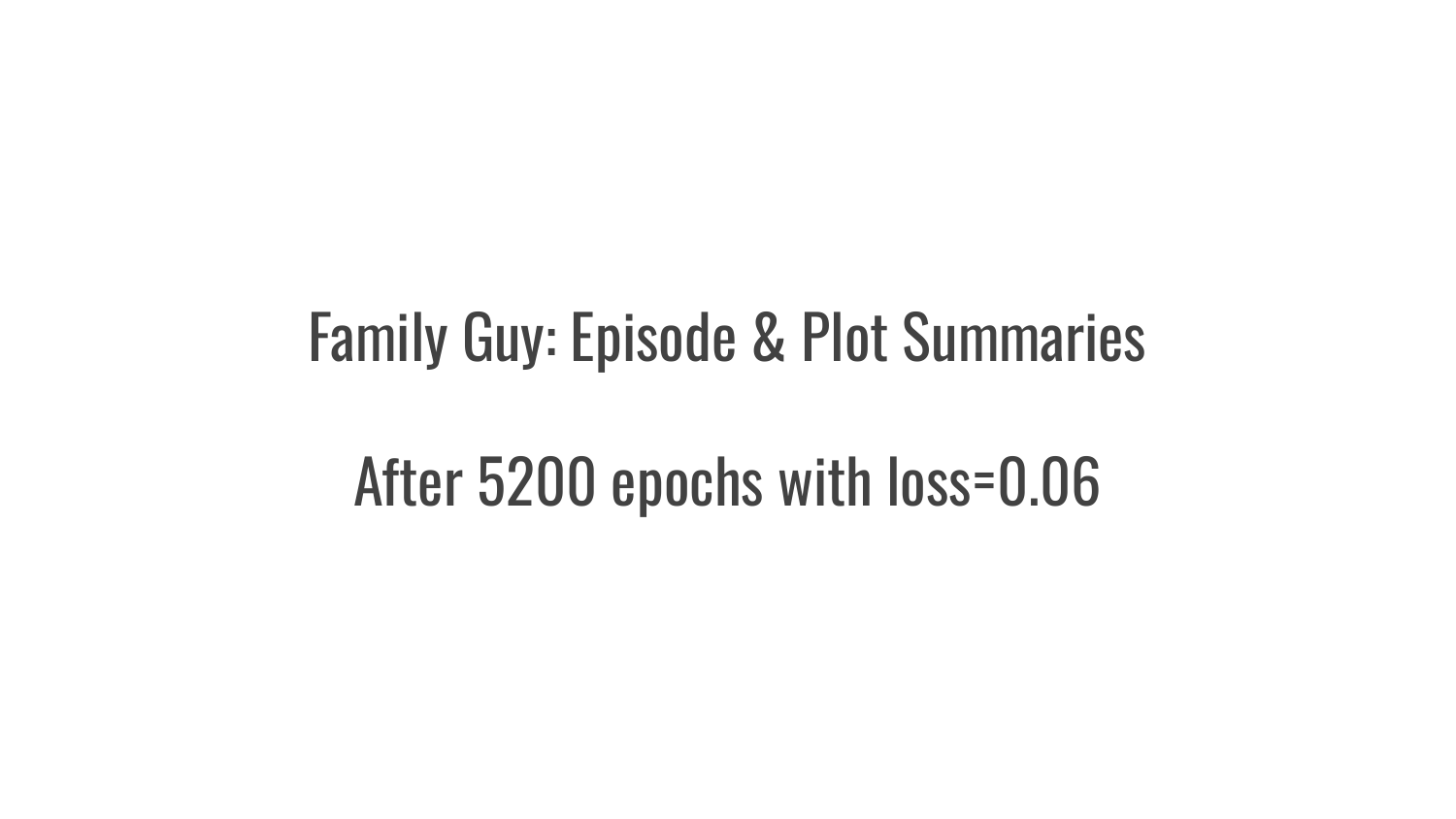

# Family Guy: Episode & Plot Summaries

After 5200 epochs with loss=0.06